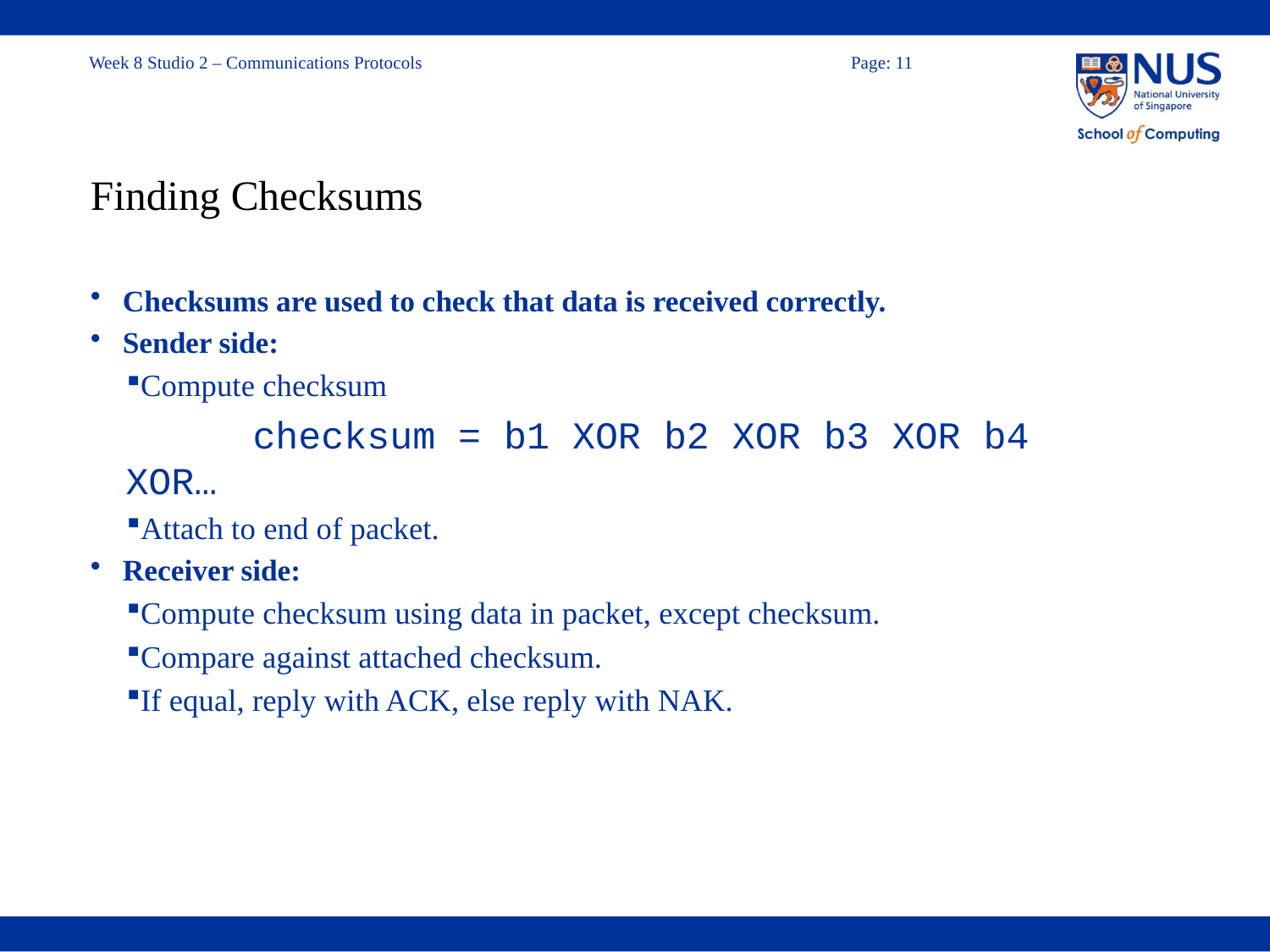

# Finding Checksums
Checksums are used to check that data is received correctly.
Sender side:
Compute checksum
	checksum = b1 XOR b2 XOR b3 XOR b4 XOR…
Attach to end of packet.
Receiver side:
Compute checksum using data in packet, except checksum.
Compare against attached checksum.
If equal, reply with ACK, else reply with NAK.